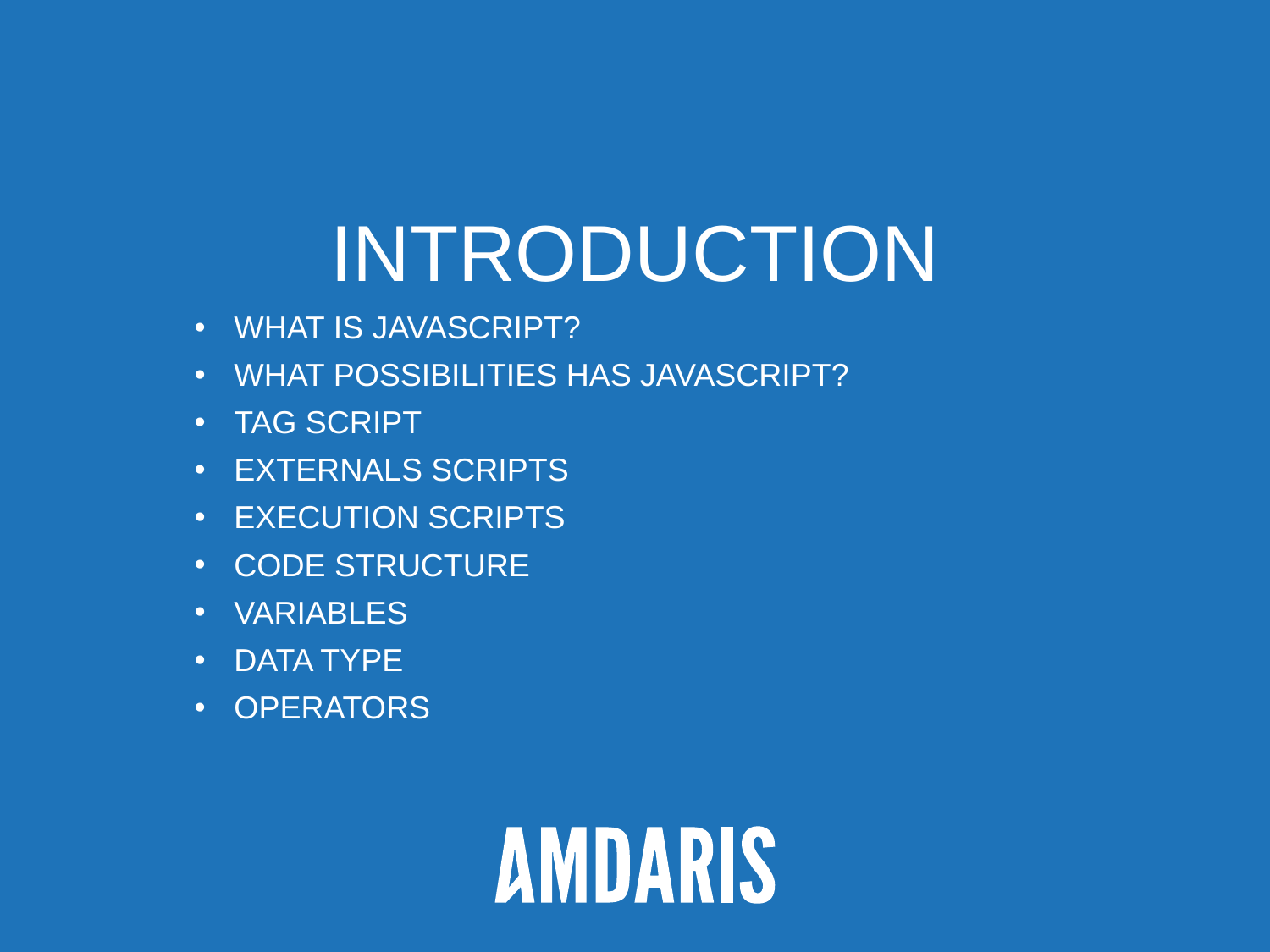

# Introduction
what is javascript?
what possibilities has javascript?
Tag script
Externals scripts
Execution scripts
Code structure
Variables
Data type
operators